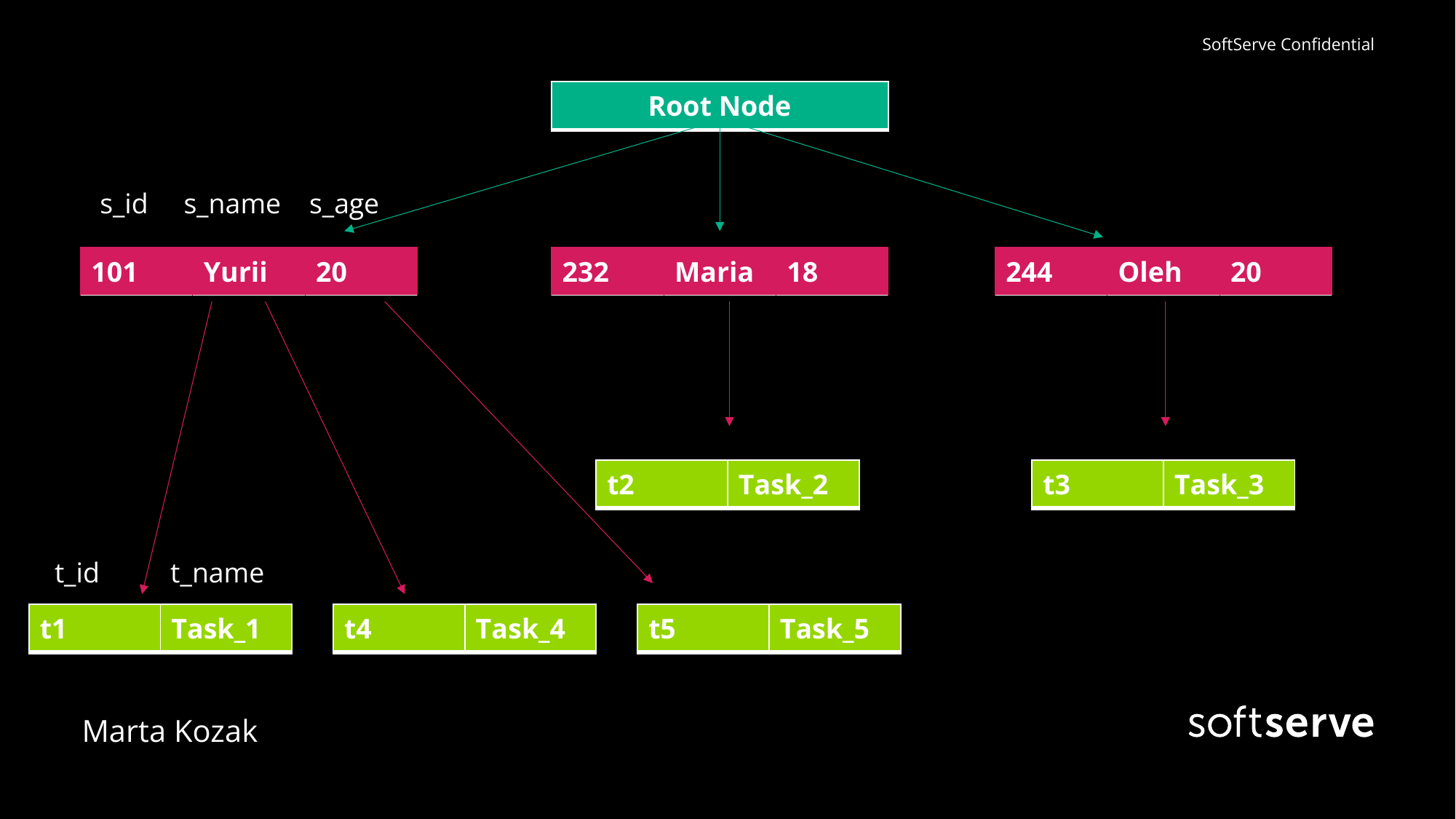

| Root Node |
| --- |
s_id     s_name    s_age
| 101 | Yurii | 20 |
| --- | --- | --- |
| 232 | Maria | 18 |
| --- | --- | --- |
| 244 | Oleh | 20 |
| --- | --- | --- |
| t2 | Task\_2 |
| --- | --- |
| t3 | Task\_3 |
| --- | --- |
t_id          t_name
| t1 | Task\_1 |
| --- | --- |
| t4 | Task\_4 |
| --- | --- |
| t5 | Task\_5 |
| --- | --- |
Marta Kozak